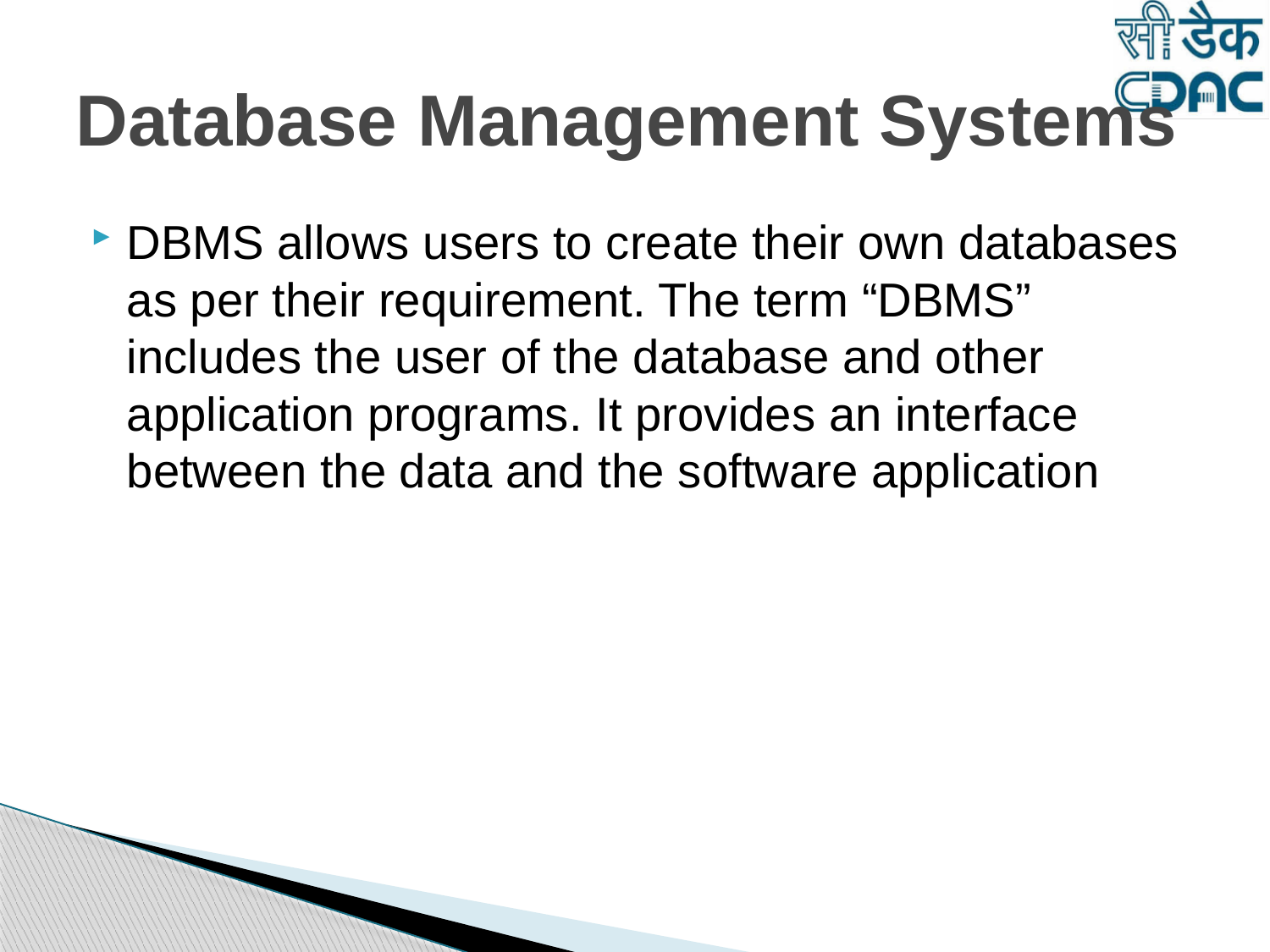

# Database Management Systems
DBMS allows users to create their own databases as per their requirement. The term “DBMS” includes the user of the database and other application programs. It provides an interface between the data and the software application